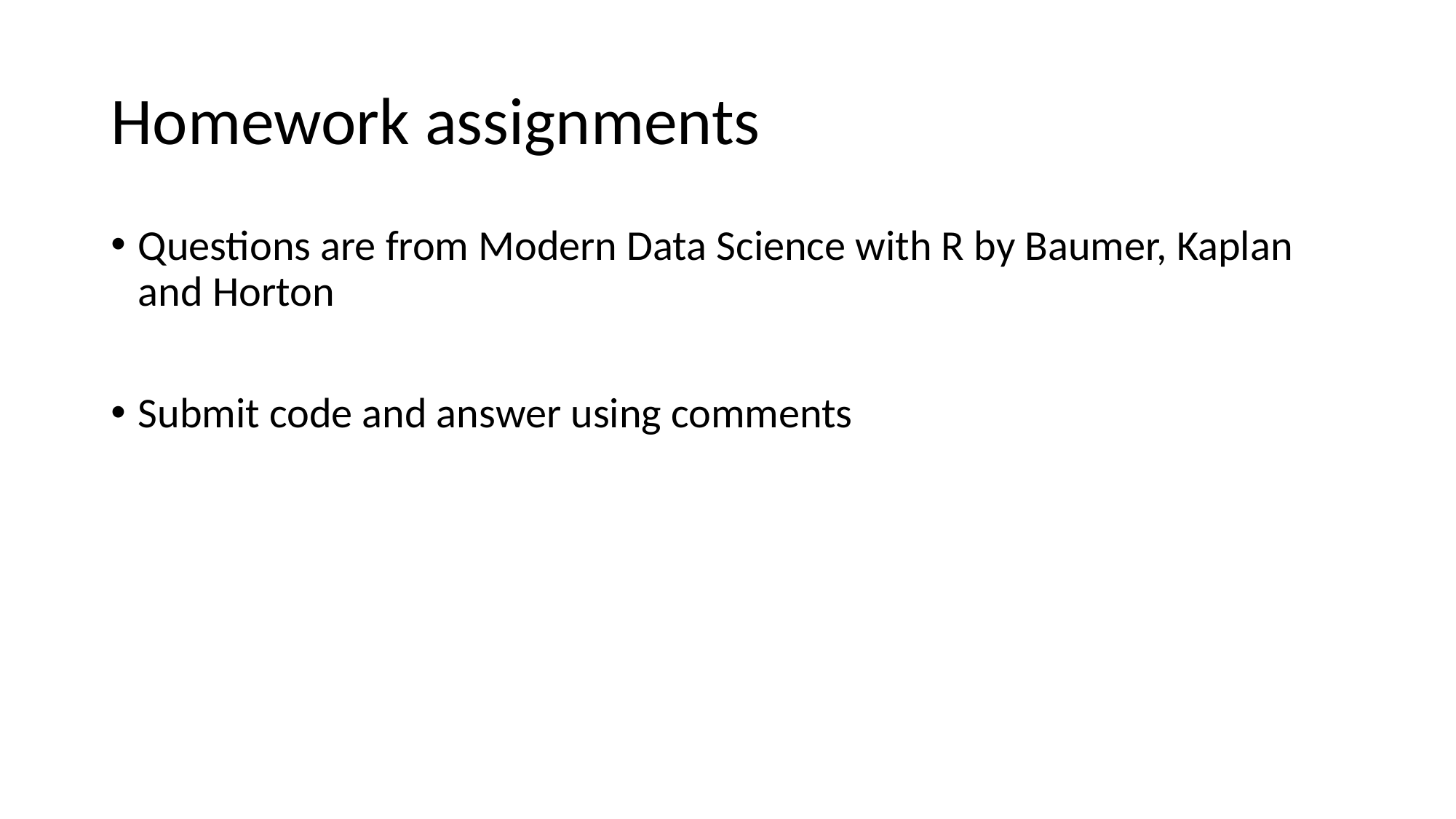

# Homework assignments
Questions are from Modern Data Science with R by Baumer, Kaplan and Horton

Submit code and answer using comments